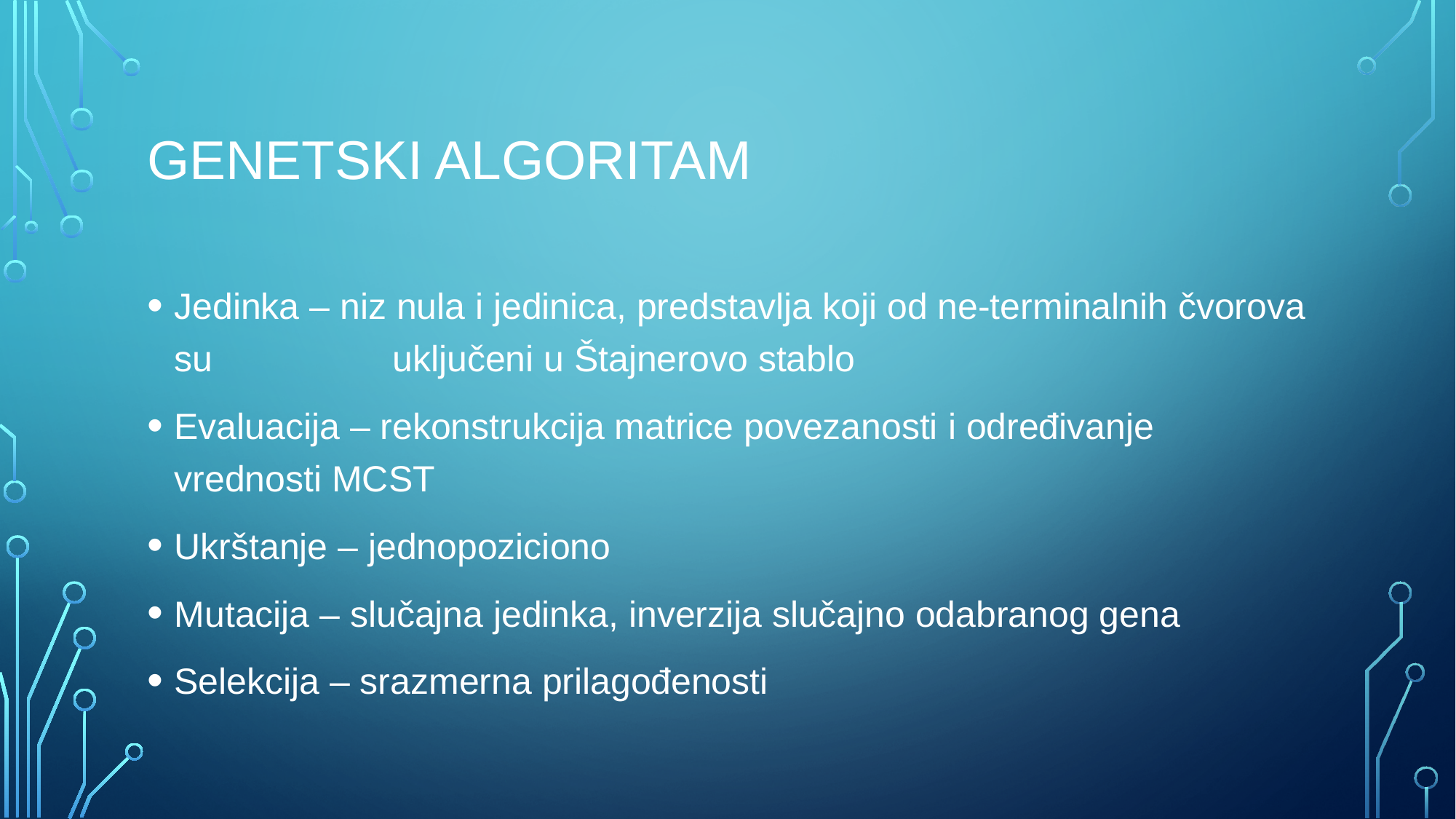

# Genetski algoritam
Jedinka – niz nula i jedinica, predstavlja koji od ne-terminalnih čvorova su 		uključeni u Štajnerovo stablo
Evaluacija – rekonstrukcija matrice povezanosti i određivanje vrednosti MCST
Ukrštanje – jednopoziciono
Mutacija – slučajna jedinka, inverzija slučajno odabranog gena
Selekcija – srazmerna prilagođenosti